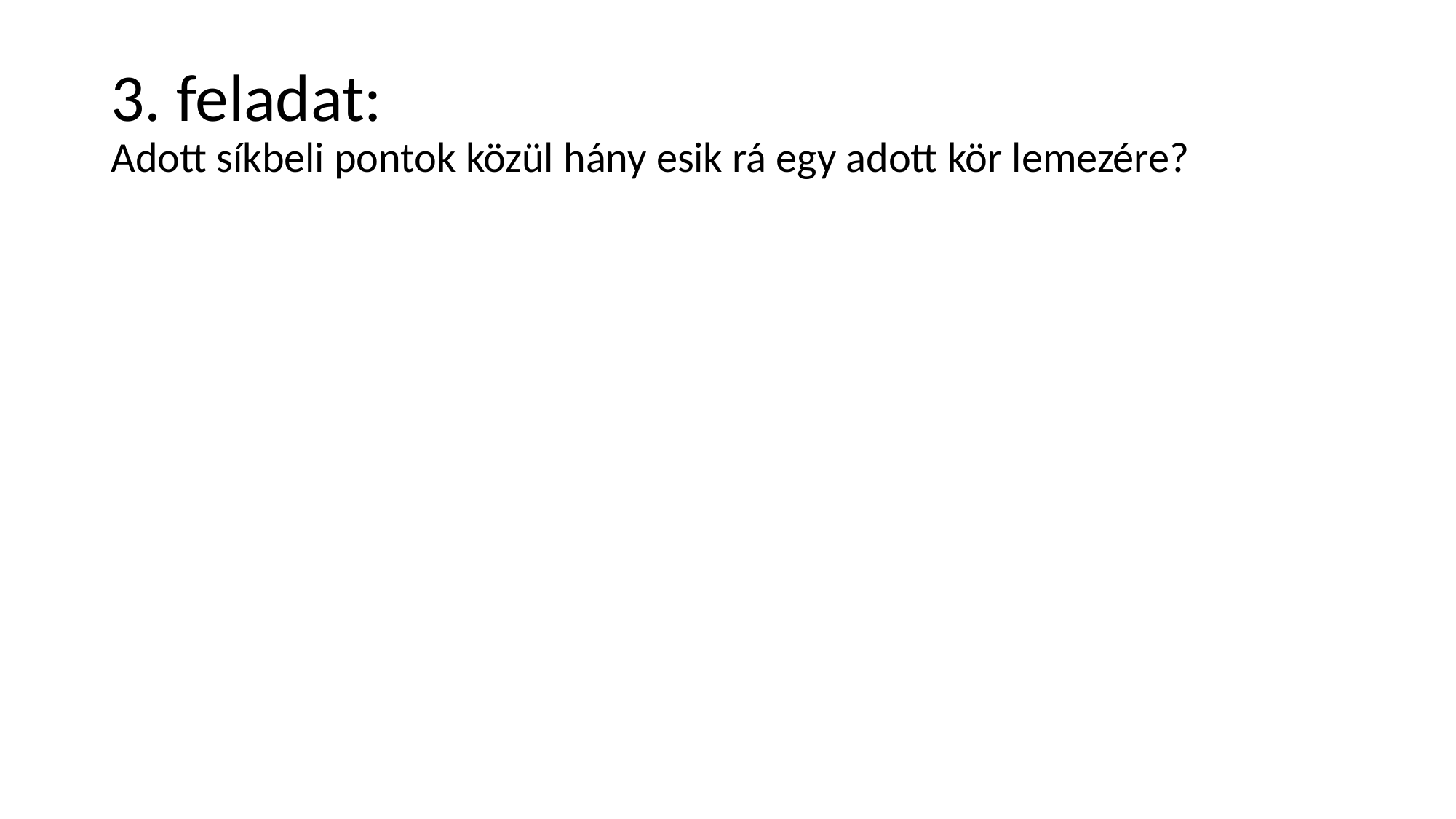

# 3. feladat: Adott síkbeli pontok közül hány esik rá egy adott kör lemezére?